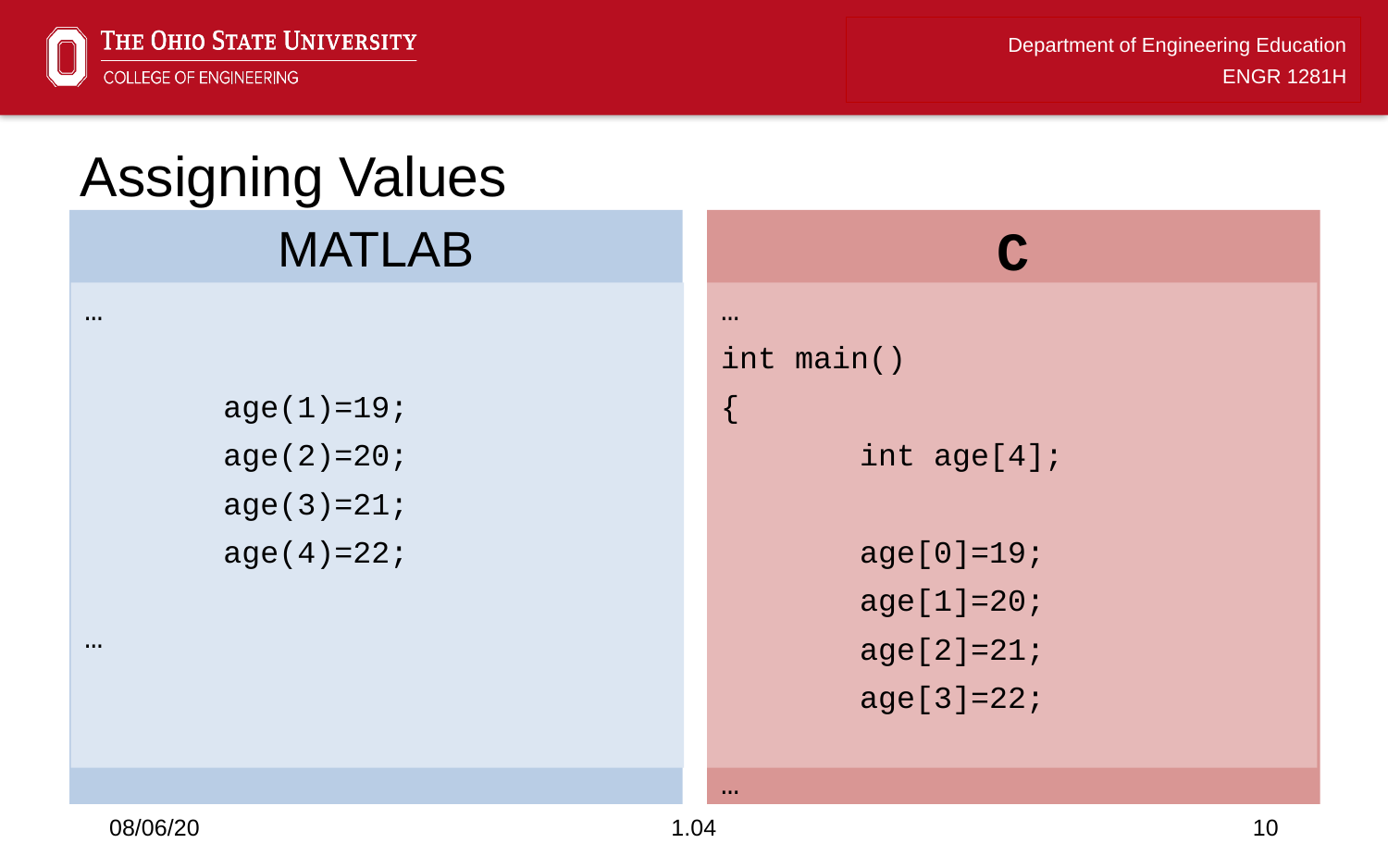

# Assigning Values
MATLAB
C
…

	age(1)=19;
	age(2)=20;
	age(3)=21;
	age(4)=22;
…

…
int main()
{
	int age[4];

	age[0]=19;
	age[1]=20;
	age[2]=21;
	age[3]=22;
…

08/06/20
1.04
10